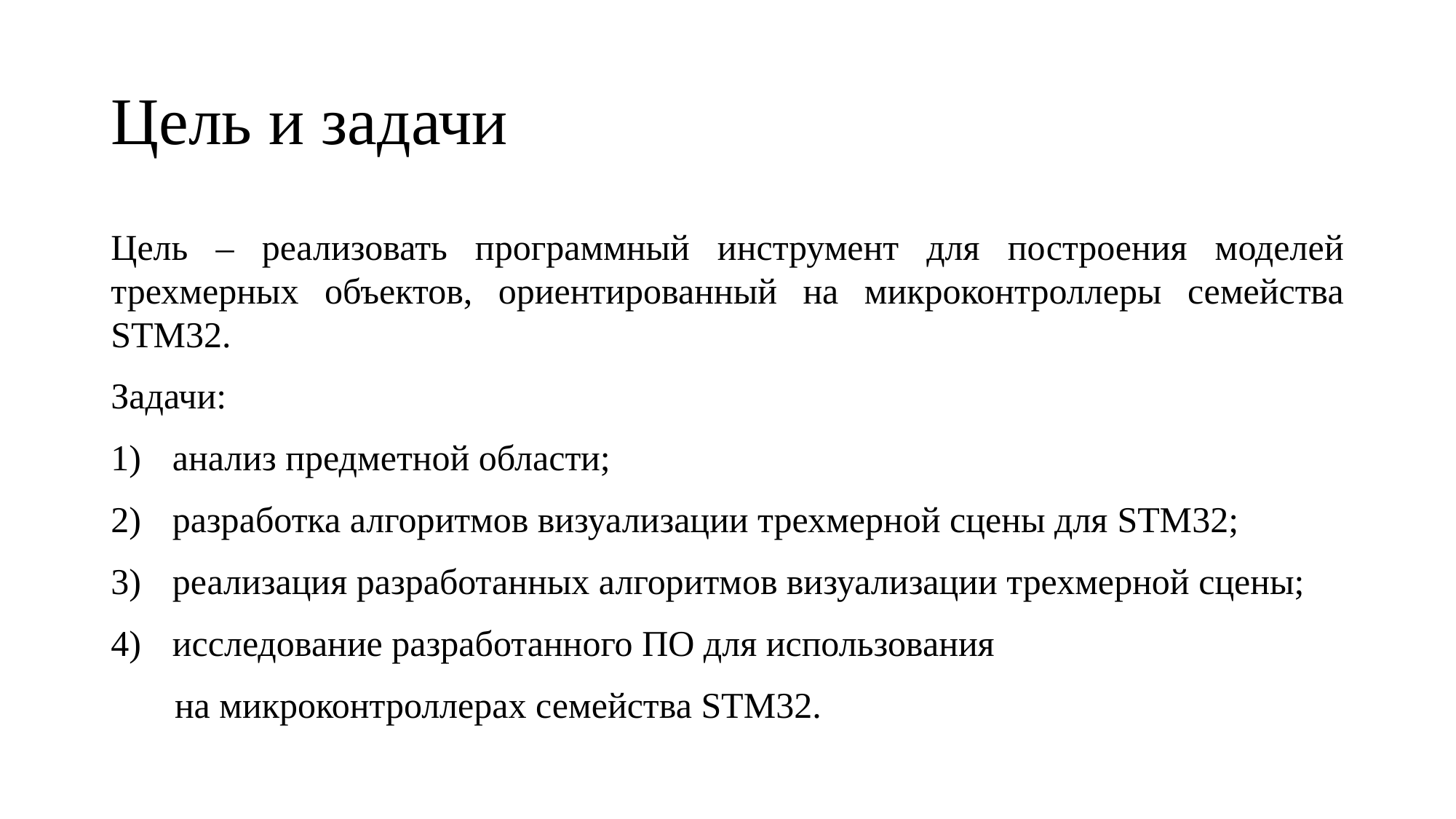

# Цель и задачи
Цель – реализовать программный инструмент для построения моделей трехмерных объектов, ориентированный на микроконтроллеры семейства STM32.
Задачи:
анализ предметной области;
разработка алгоритмов визуализации трехмерной сцены для STM32;
реализация разработанных алгоритмов визуализации трехмерной сцены;
исследование разработанного ПО для использования
       на микроконтроллерах семейства STM32.